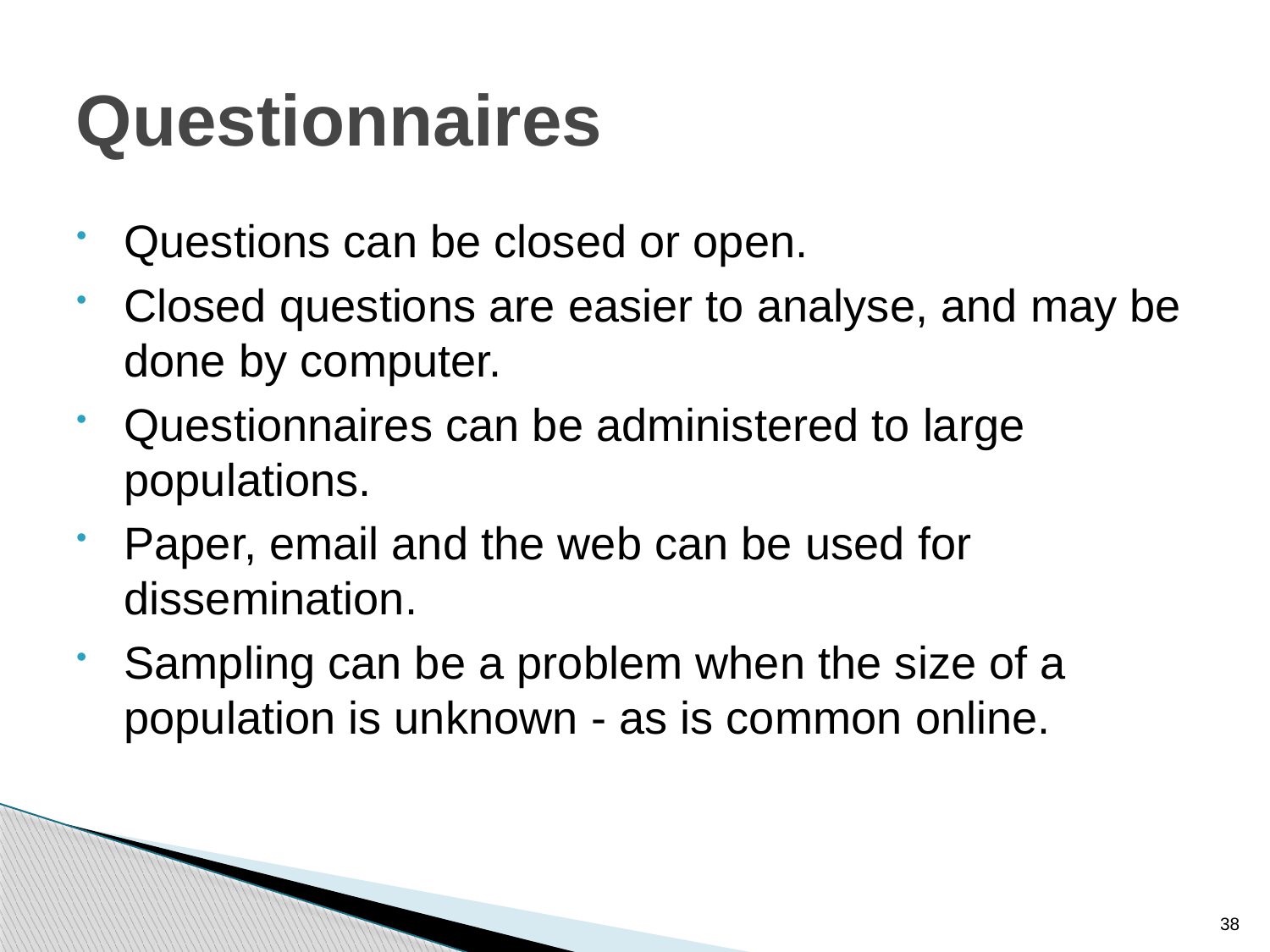

# Questionnaires
Questions can be closed or open.
Closed questions are easier to analyse, and may be done by computer.
Questionnaires can be administered to large populations.
Paper, email and the web can be used for dissemination.
Sampling can be a problem when the size of a population is unknown - as is common online.

38